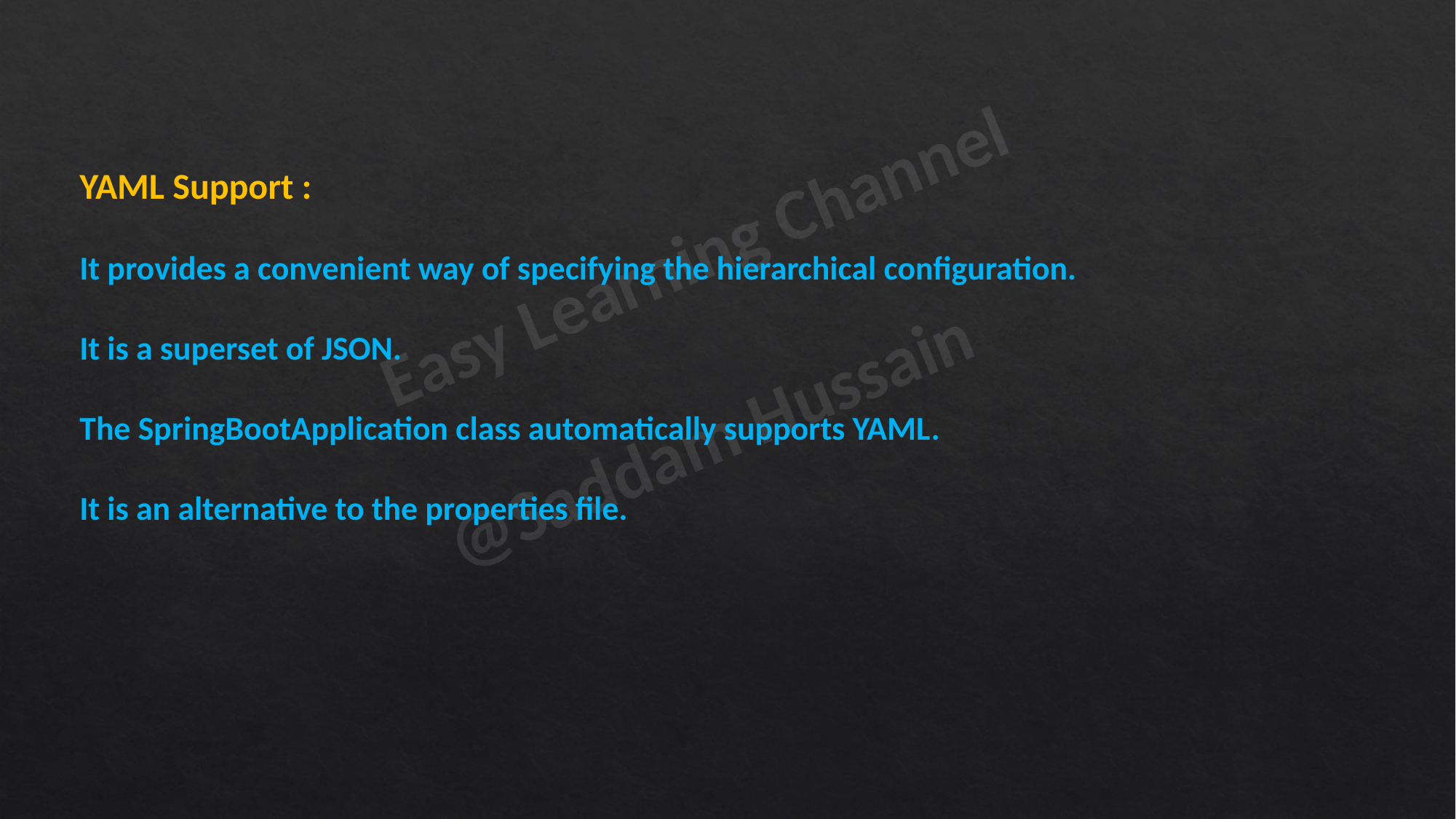

YAML Support :

It provides a convenient way of specifying the hierarchical configuration.

It is a superset of JSON.

The SpringBootApplication class automatically supports YAML.

It is an alternative to the properties file.